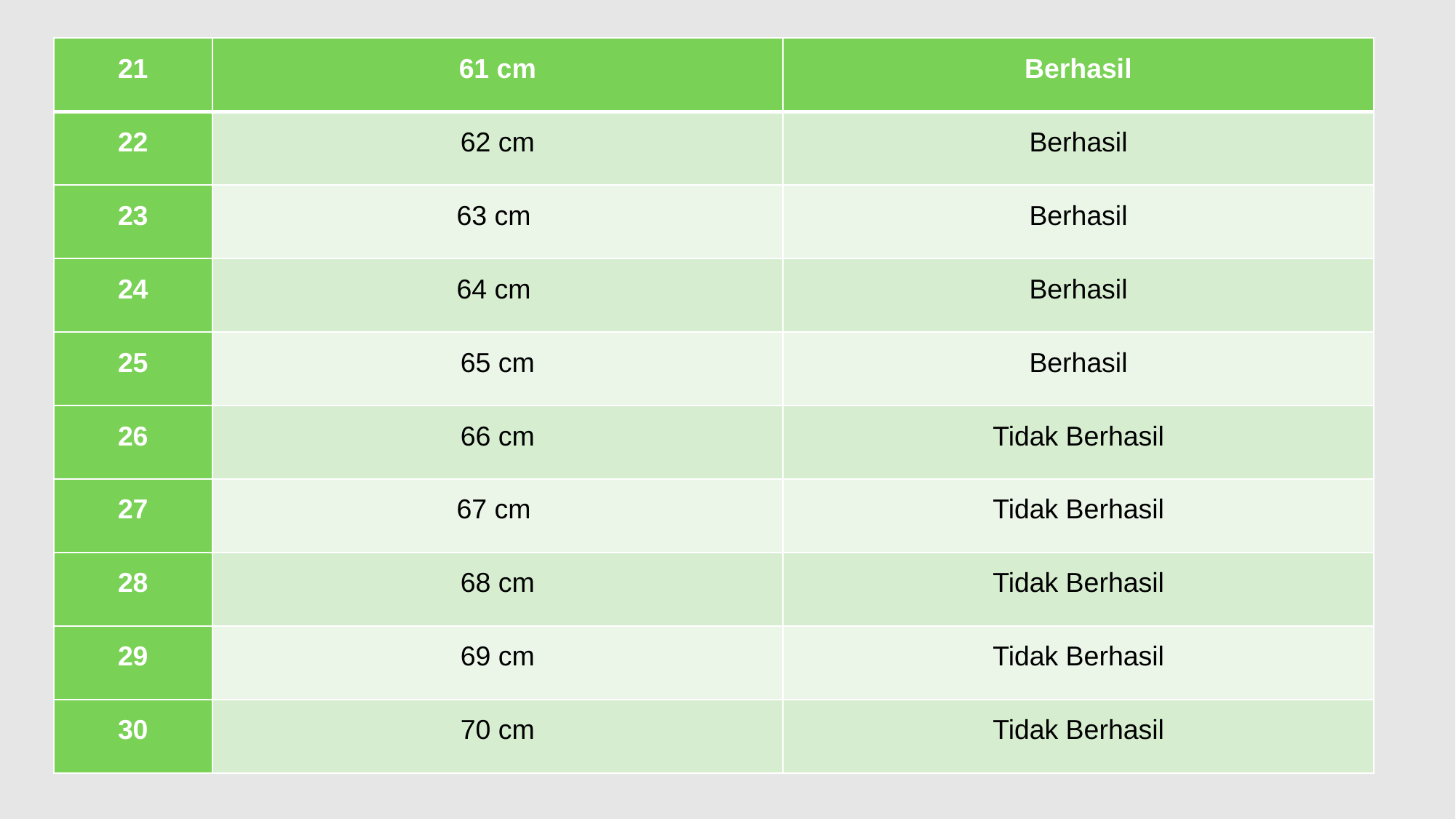

| 21 | 61 cm | Berhasil |
| --- | --- | --- |
| 22 | 62 cm | Berhasil |
| 23 | 63 cm | Berhasil |
| 24 | 64 cm | Berhasil |
| 25 | 65 cm | Berhasil |
| 26 | 66 cm | Tidak Berhasil |
| 27 | 67 cm | Tidak Berhasil |
| 28 | 68 cm | Tidak Berhasil |
| 29 | 69 cm | Tidak Berhasil |
| 30 | 70 cm | Tidak Berhasil |